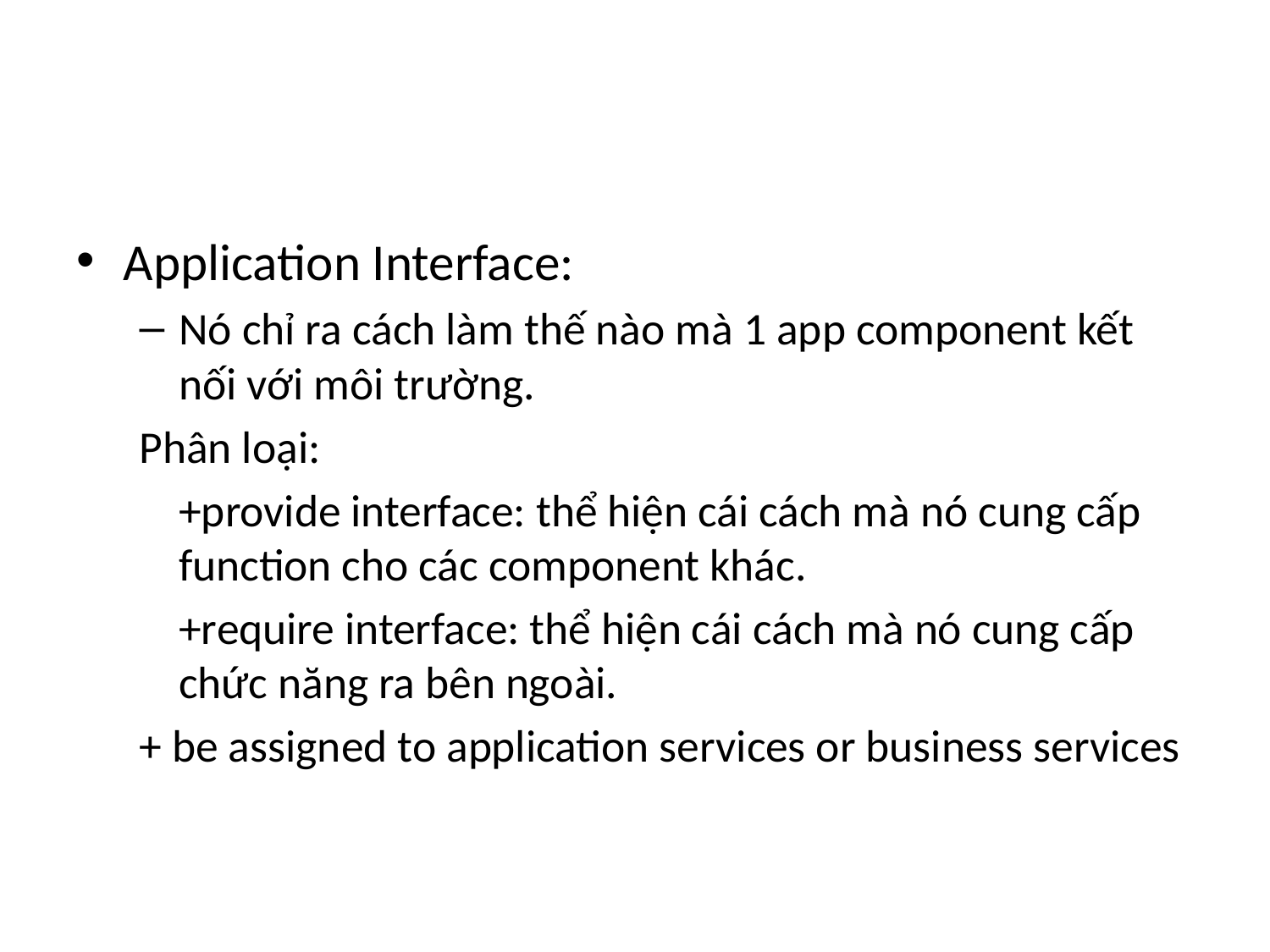

#
Application Interface:
Nó chỉ ra cách làm thế nào mà 1 app component kết nối với môi trường.
Phân loại:
	+provide interface: thể hiện cái cách mà nó cung cấp function cho các component khác.
	+require interface: thể hiện cái cách mà nó cung cấp chức năng ra bên ngoài.
+ be assigned to application services or business services